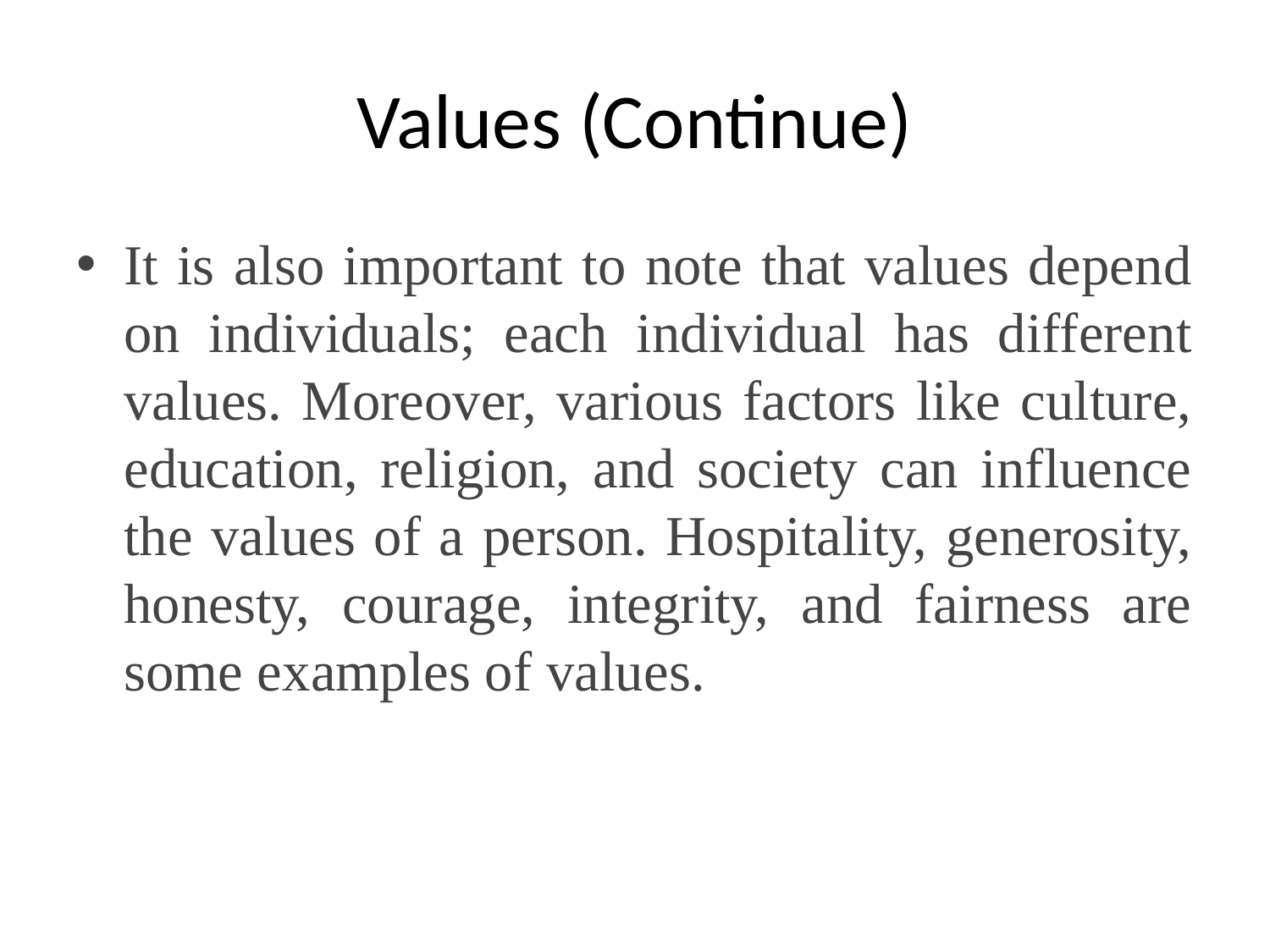

# Values (Continue)
It is also important to note that values depend on individuals; each individual has different values. Moreover, various factors like culture, education, religion, and society can influence the values of a person. Hospitality, generosity, honesty, courage, integrity, and fairness are some examples of values.